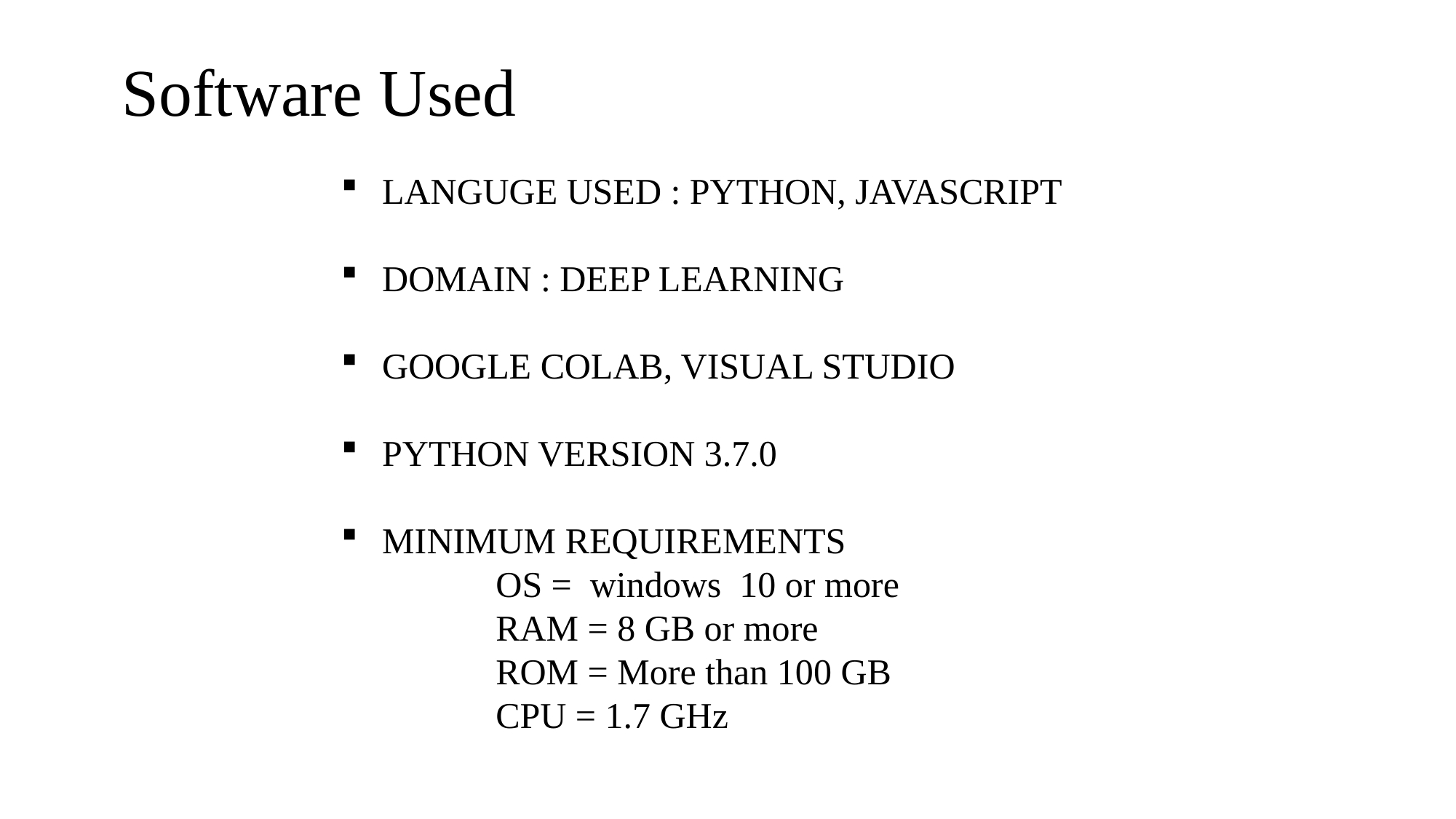

# Software Used
LANGUGE USED : PYTHON, JAVASCRIPT

DOMAIN : DEEP LEARNING

GOOGLE COLAB, VISUAL STUDIO

PYTHON VERSION 3.7.0

MINIMUM REQUIREMENTS
                 OS =  windows  10 or more
                 RAM = 8 GB or more
                 ROM = More than 100 GB
                 CPU = 1.7 GHz